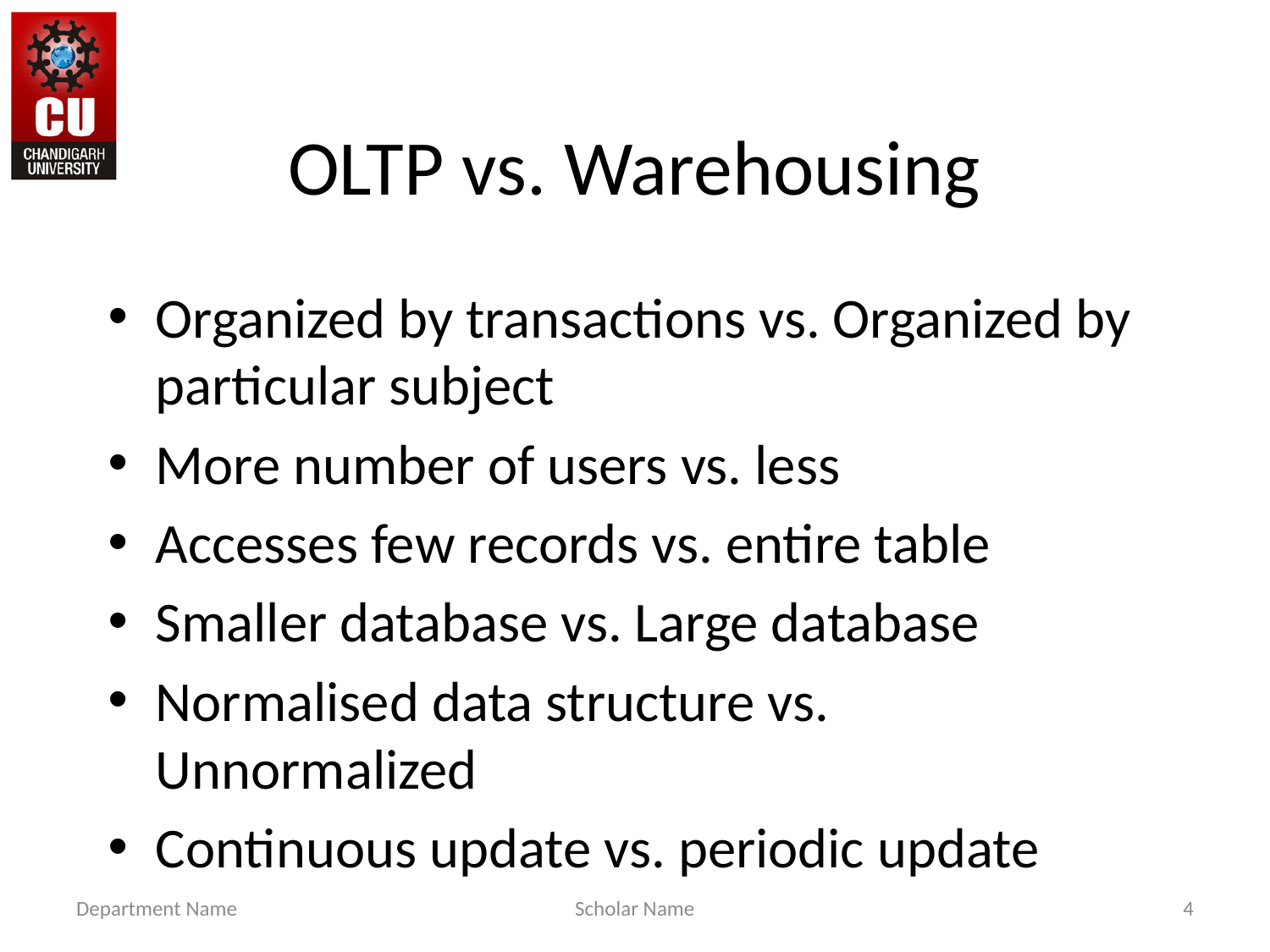

# OLTP vs. Warehousing
Organized by transactions vs. Organized by particular subject
More number of users vs. less
Accesses few records vs. entire table
Smaller database vs. Large database
Normalised data structure vs. Unnormalized
Continuous update vs. periodic update
Department Name
Scholar Name
4